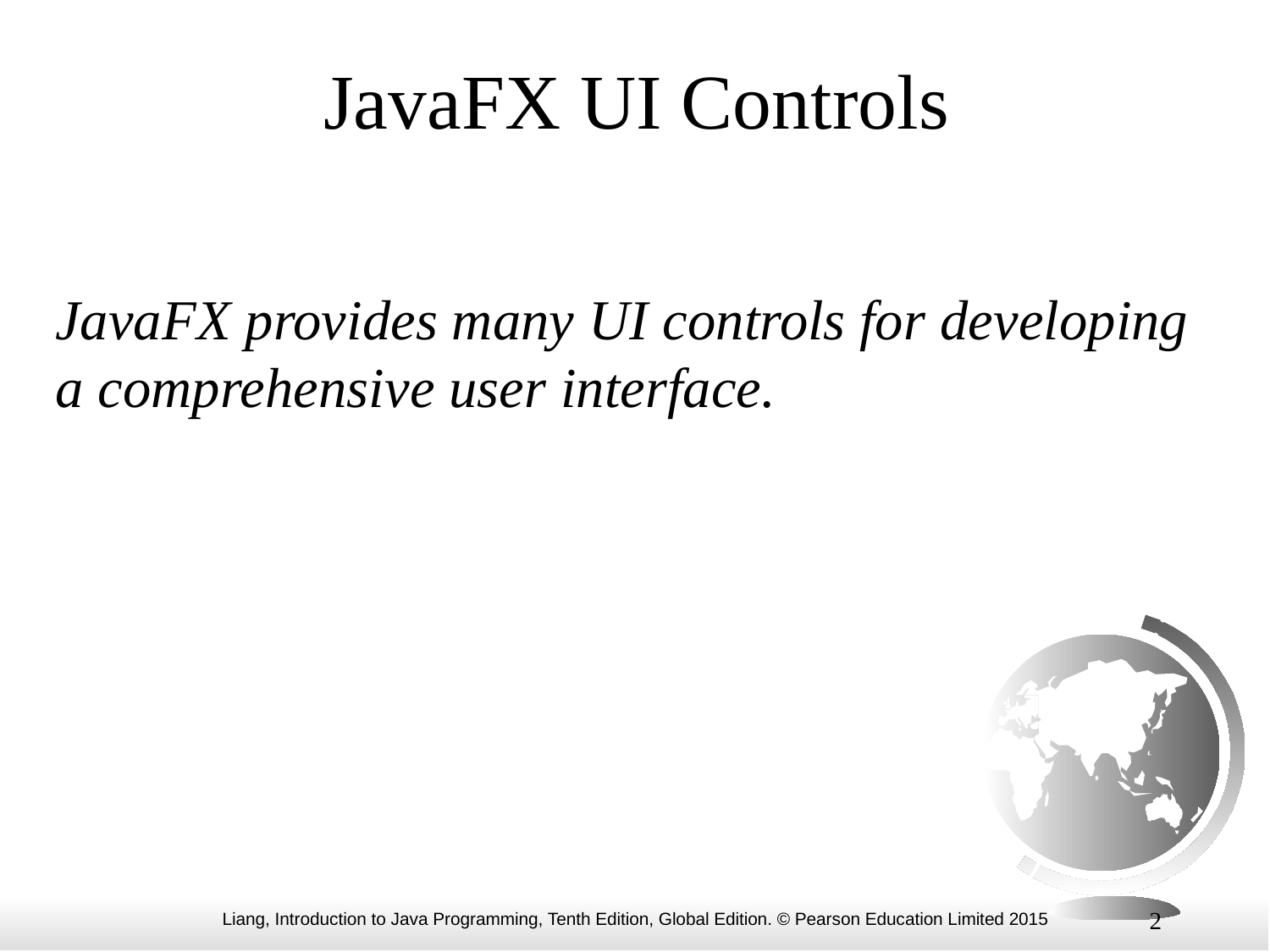

# JavaFX UI Controls

JavaFX provides many UI controls for developing a comprehensive user interface.

2